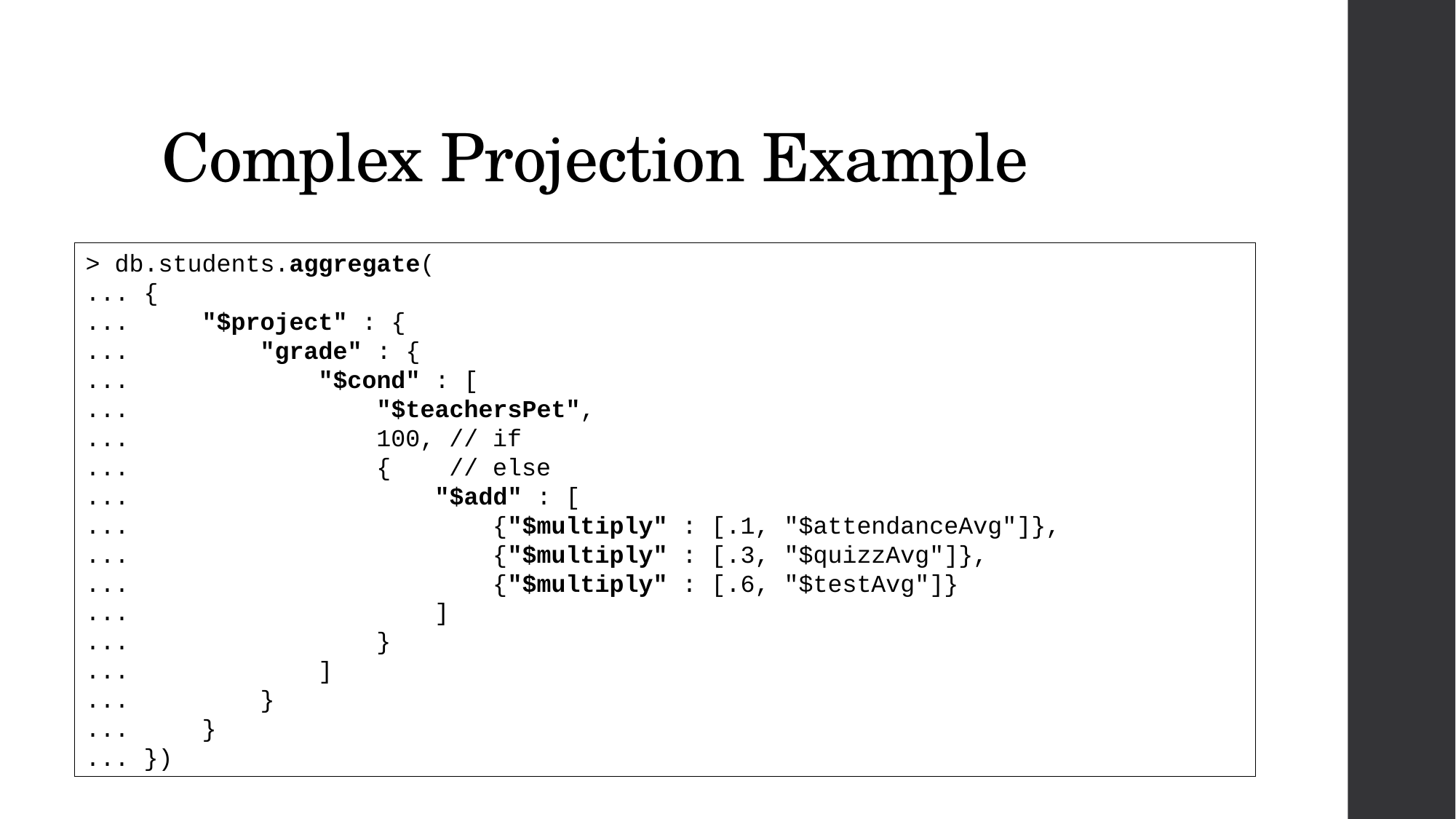

# Complex Projection Example
> db.students.aggregate(
... {
...     "$project" : {
...         "grade" : {
...             "$cond" : [
...                 "$teachersPet",
...                 100, // if
...                 {    // else
...                     "$add" : [
...                         {"$multiply" : [.1, "$attendanceAvg"]},
...                         {"$multiply" : [.3, "$quizzAvg"]},
...                         {"$multiply" : [.6, "$testAvg"]}
...                     ]
...                 }
...             ]
...         }
...     }
... })